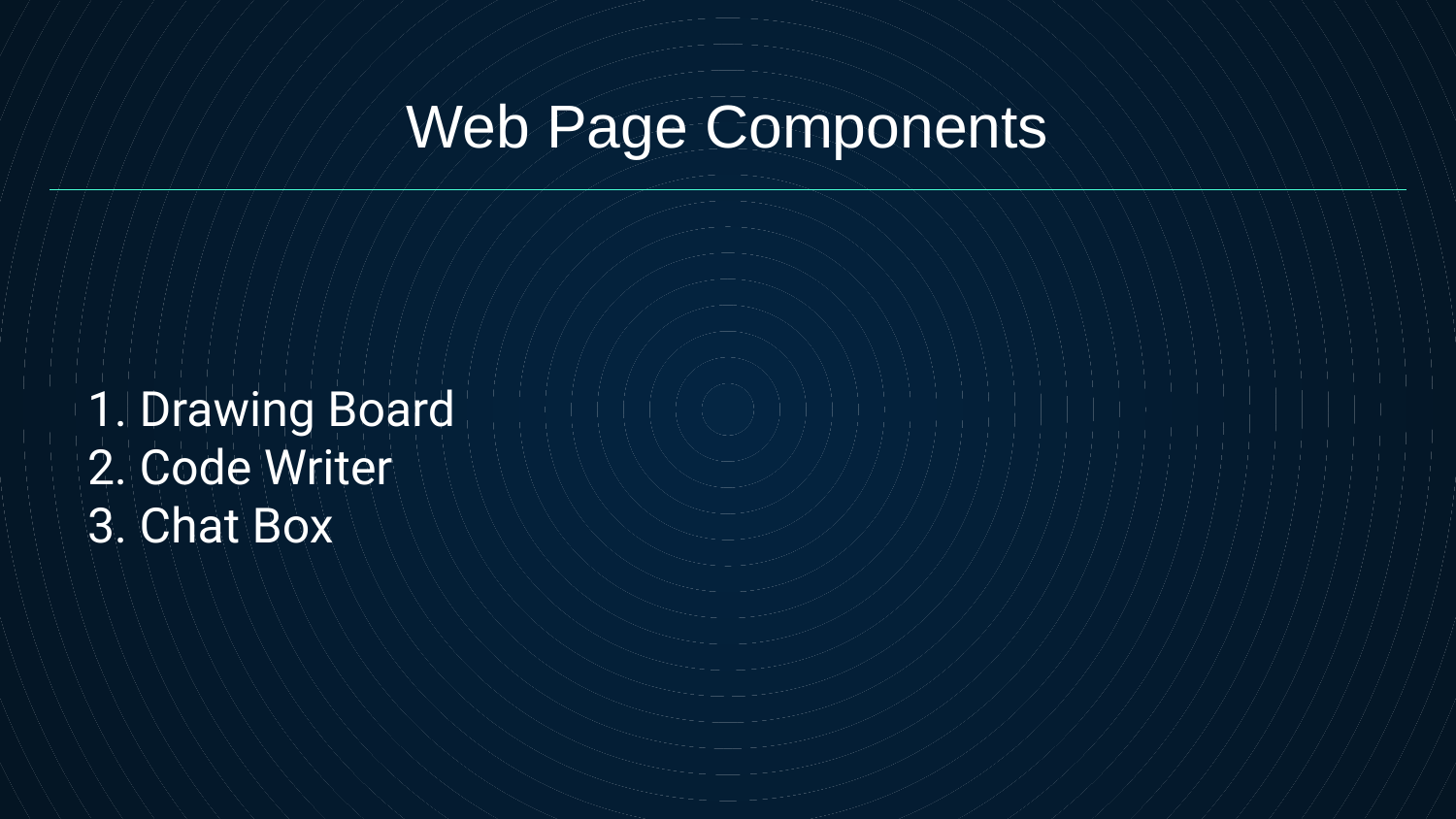

Web Page Components

1. Drawing Board
2. Code Writer
3. Chat Box